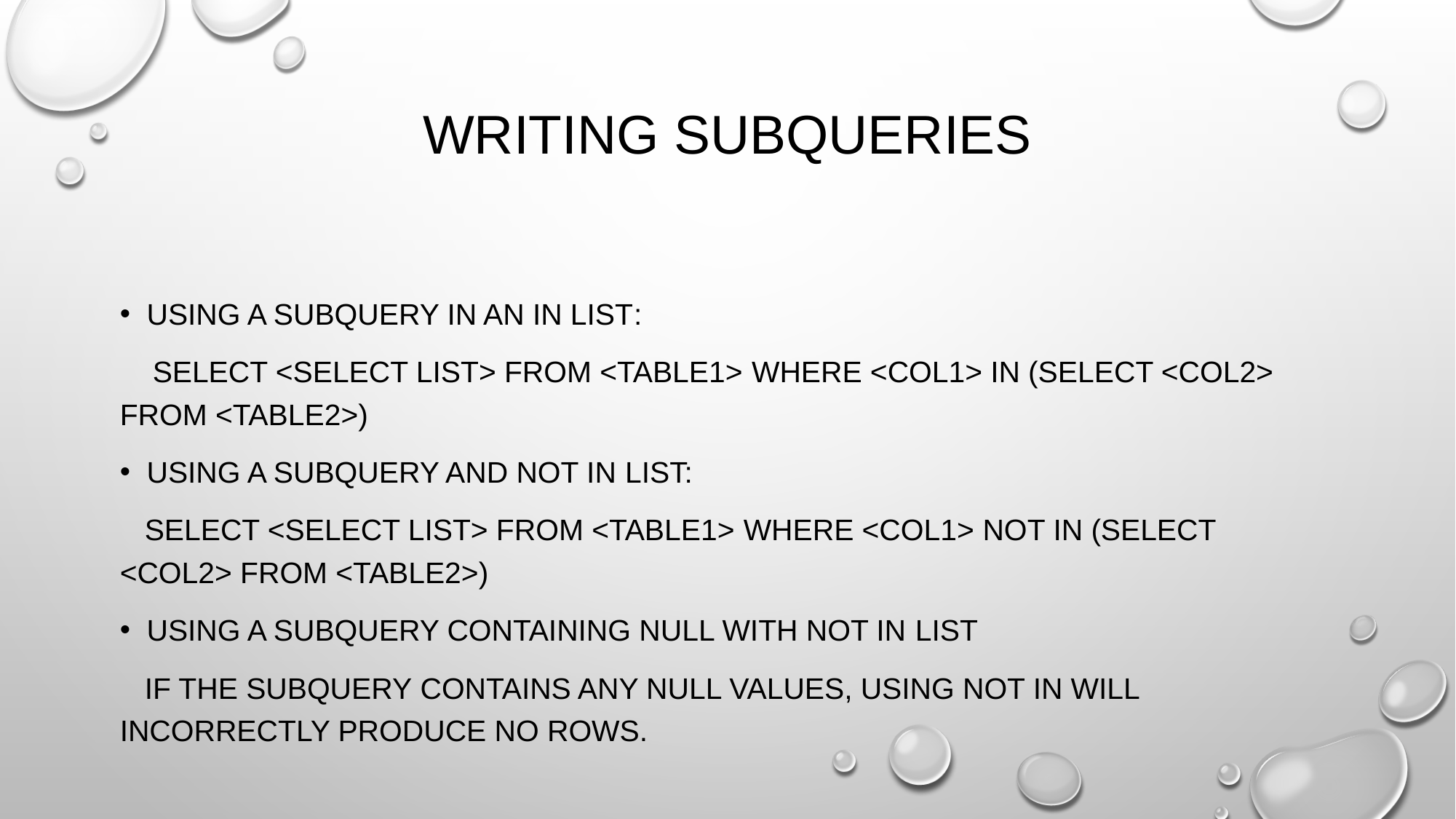

# Writing subqueries
Using a Subquery in an IN List:
    SELECT <select list> FROM <table1> WHERE <col1> IN (SELECT <col2> FROM <table2>)
Using a Subquery and NOT IN list:
   SELECT <select list> FROM <table1> WHERE <col1> NOT IN (SELECT <col2> FROM <table2>)
Using a Subquery Containing NULL with NOT IN list
   If the subquery contains any NULL values, using NOT IN will incorrectly produce no rows.